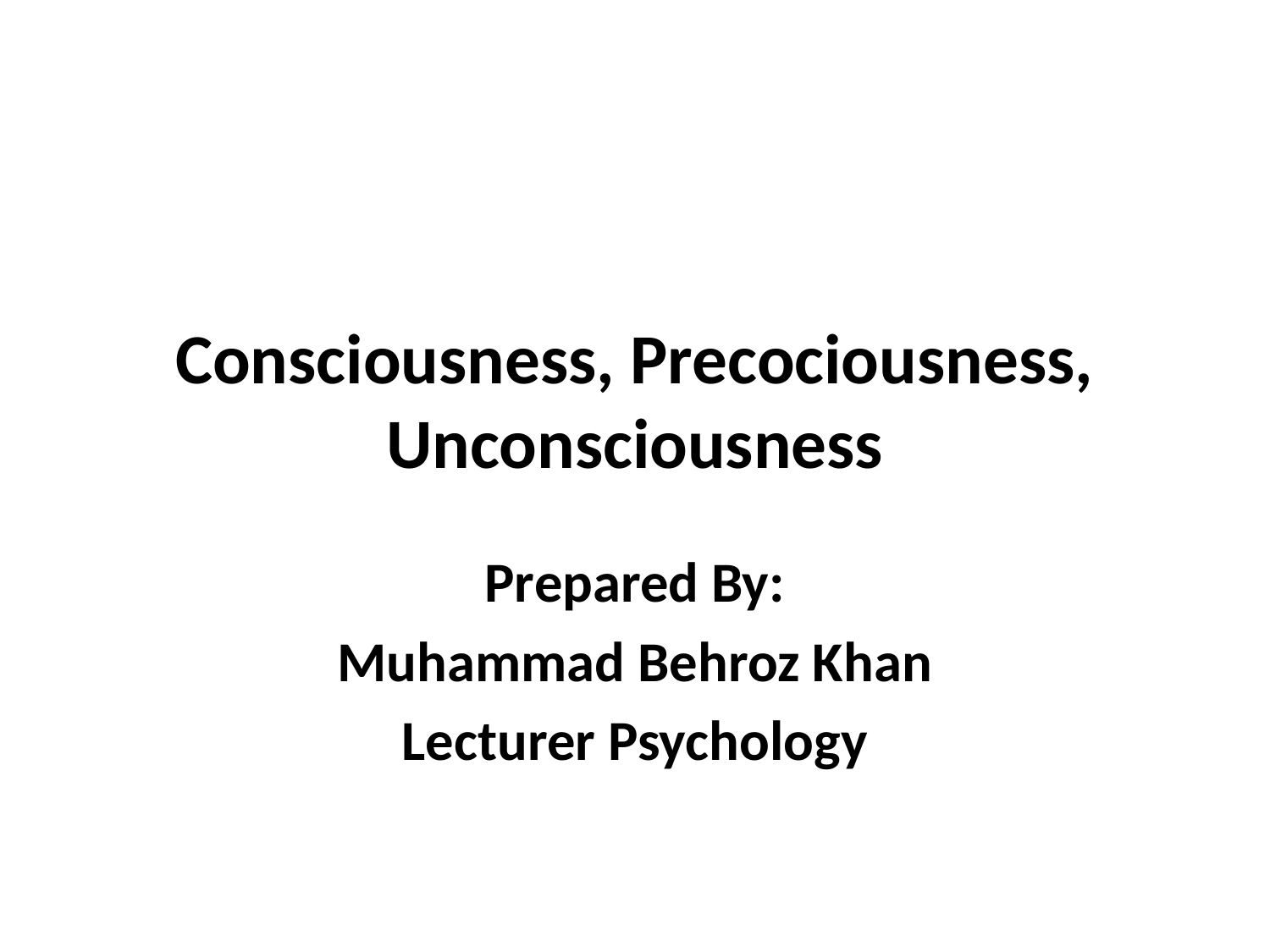

# Consciousness, Precociousness, Unconsciousness
Prepared By:
Muhammad Behroz Khan
Lecturer Psychology